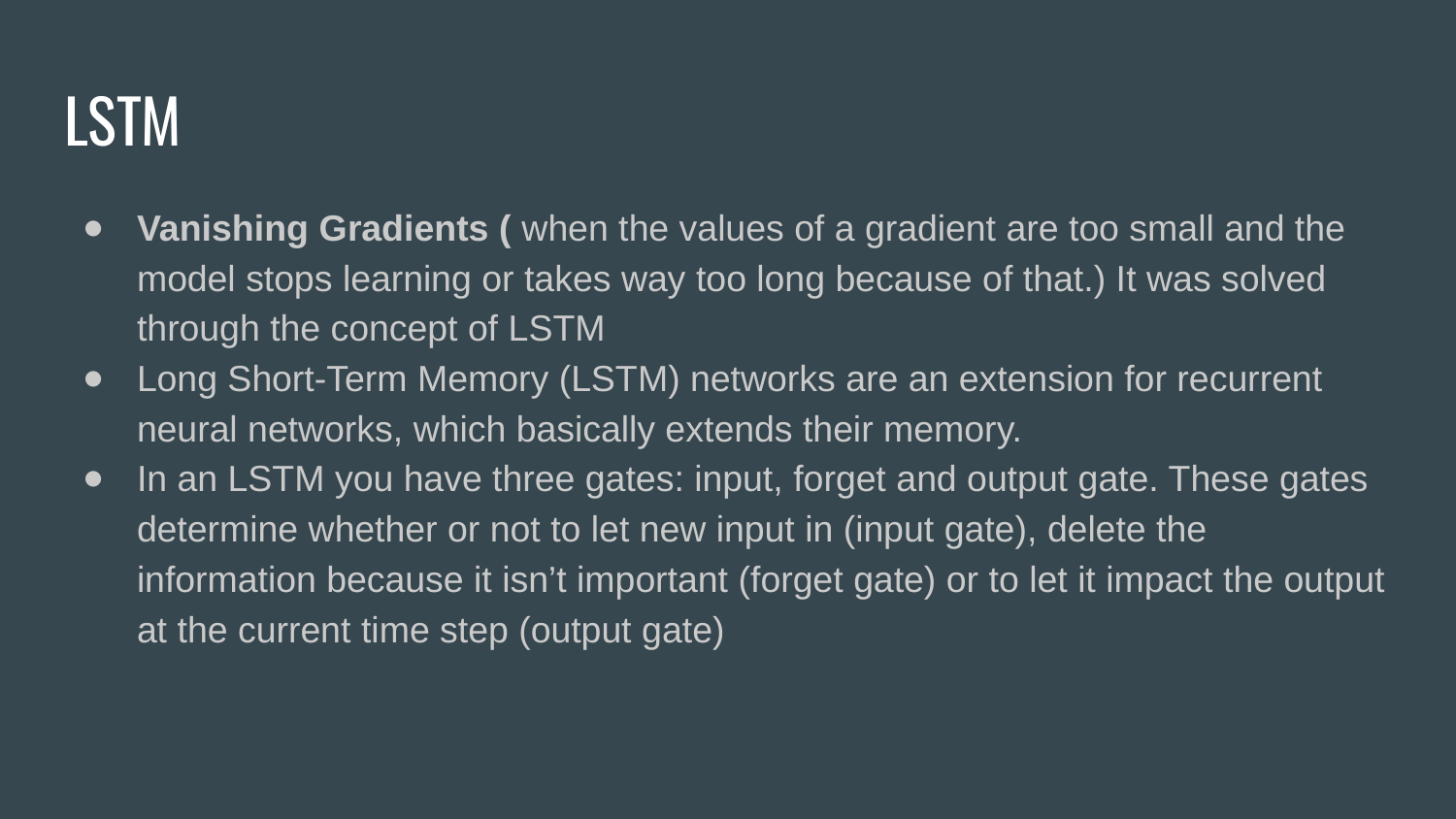

# LSTM
Vanishing Gradients ( when the values of a gradient are too small and the model stops learning or takes way too long because of that.) It was solved through the concept of LSTM
Long Short-Term Memory (LSTM) networks are an extension for recurrent neural networks, which basically extends their memory.
In an LSTM you have three gates: input, forget and output gate. These gates determine whether or not to let new input in (input gate), delete the information because it isn’t important (forget gate) or to let it impact the output at the current time step (output gate)